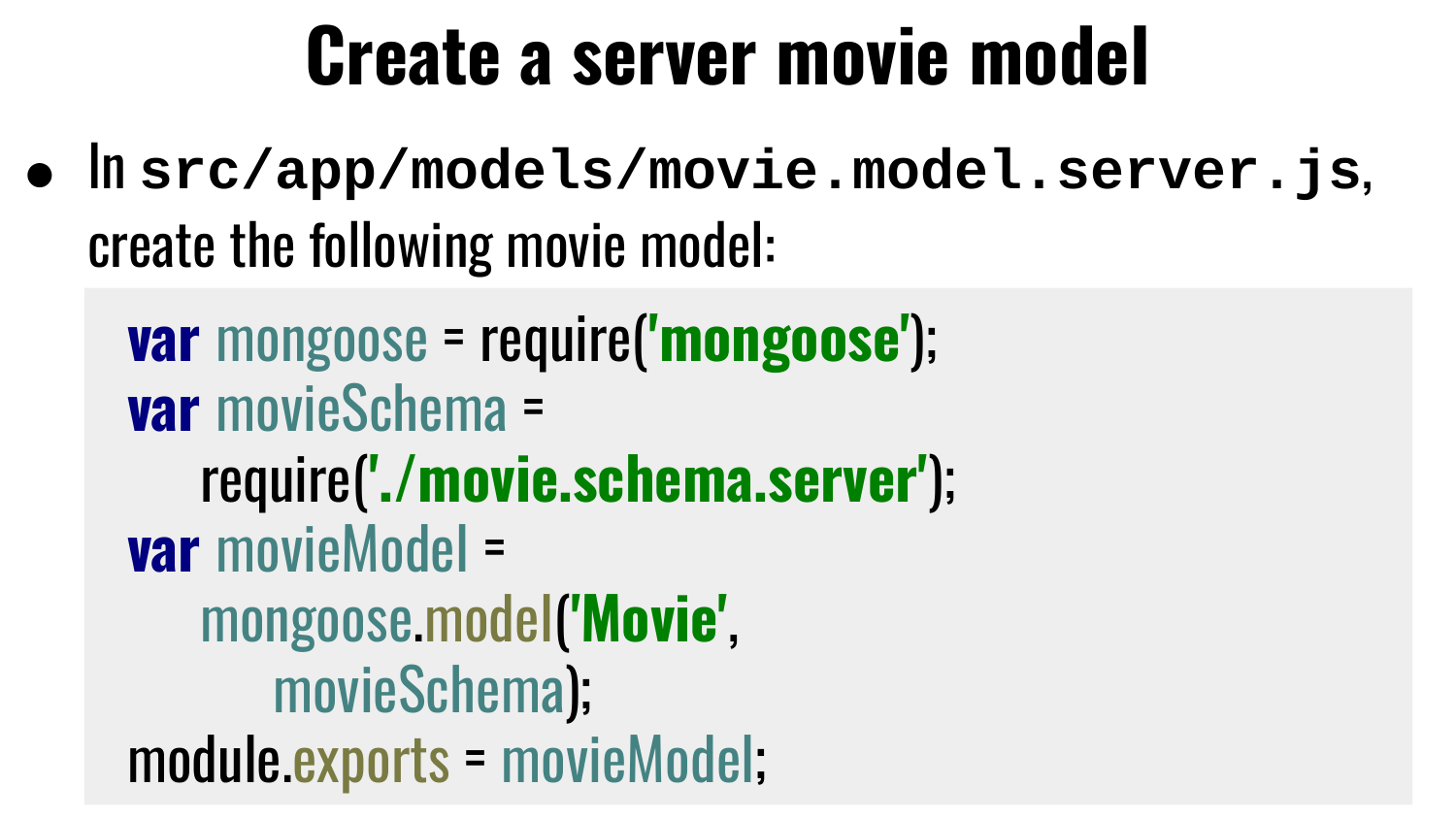

# Create a server movie model
In src/app/models/movie.model.server.js, create the following movie model:
var mongoose = require('mongoose');
var movieSchema =
require('./movie.schema.server');
var movieModel =
mongoose.model('Movie',
movieSchema);
module.exports = movieModel;